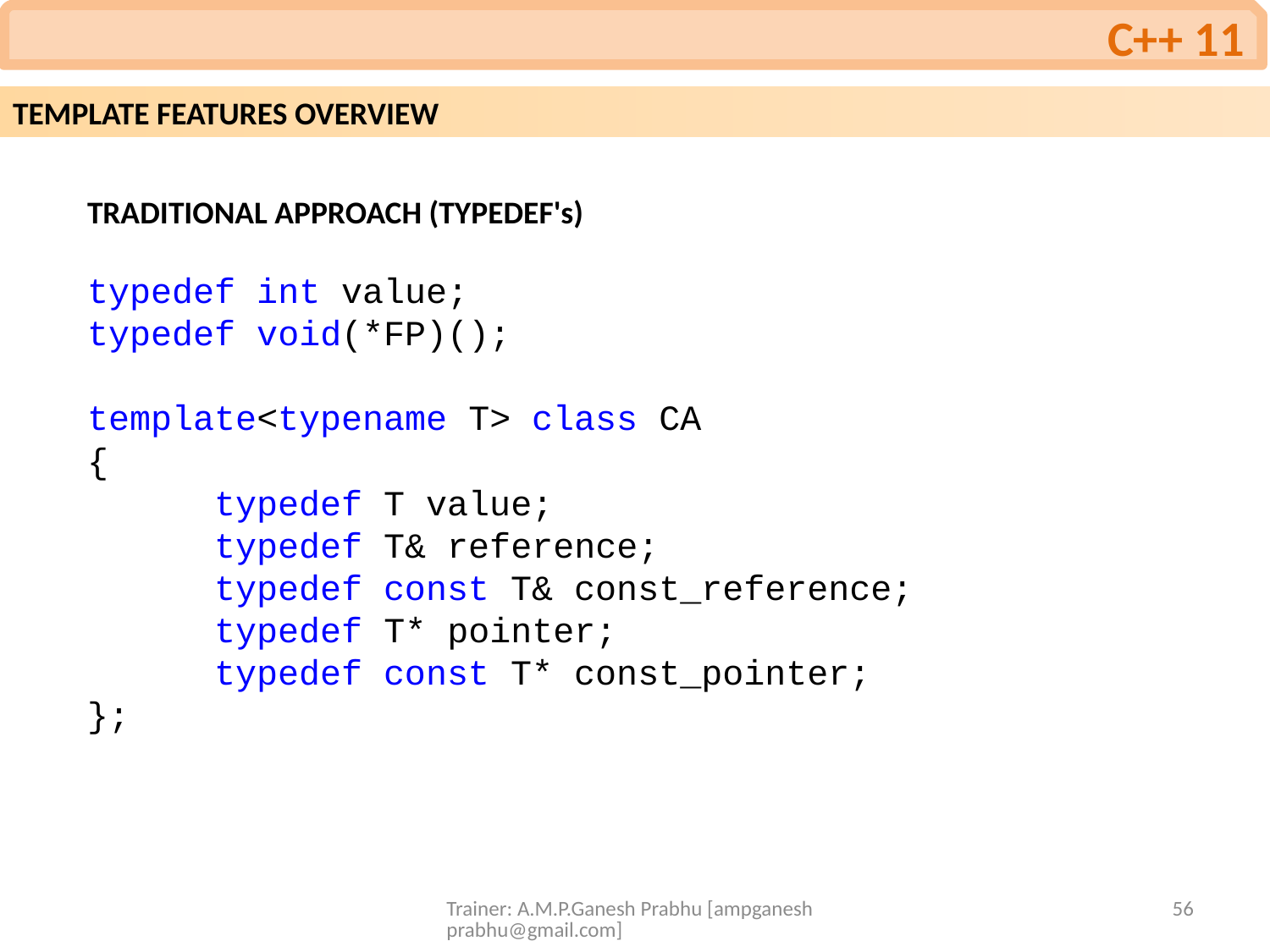

C++ 11
TEMPLATE FEATURES OVERVIEW
TRADITIONAL APPROACH (TYPEDEF's)

typedef int value;
typedef void(*FP)();

template<typename T> class CA
{
 	typedef T value;
	typedef T& reference;
	typedef const T& const_reference;
	typedef T* pointer;
	typedef const T* const_pointer;
};

Trainer: A.M.P.Ganesh Prabhu [ampganeshprabhu@gmail.com]
56